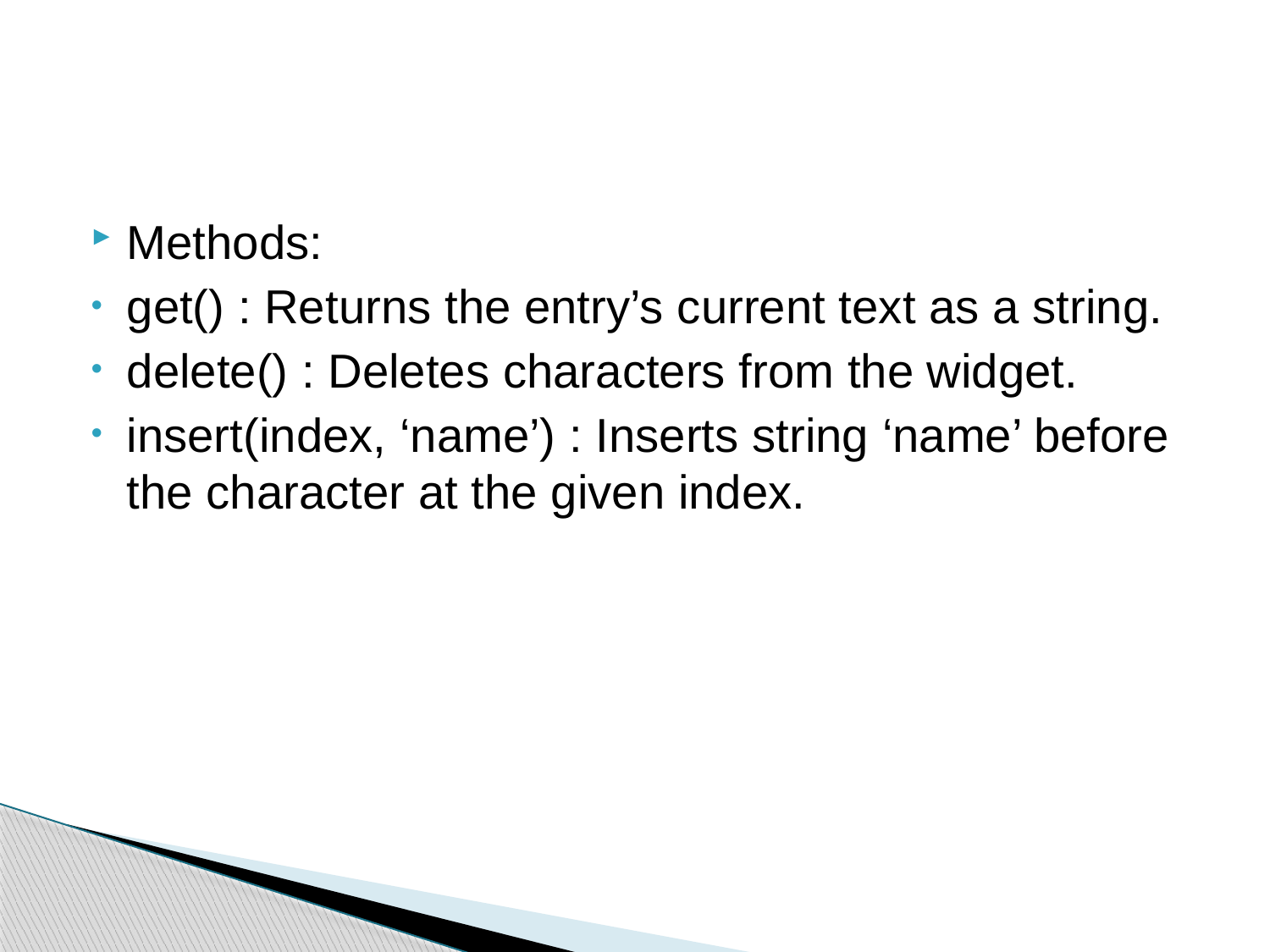

#
Methods:
get() : Returns the entry’s current text as a string.
delete() : Deletes characters from the widget.
insert(index, ‘name’) : Inserts string ‘name’ before the character at the given index.